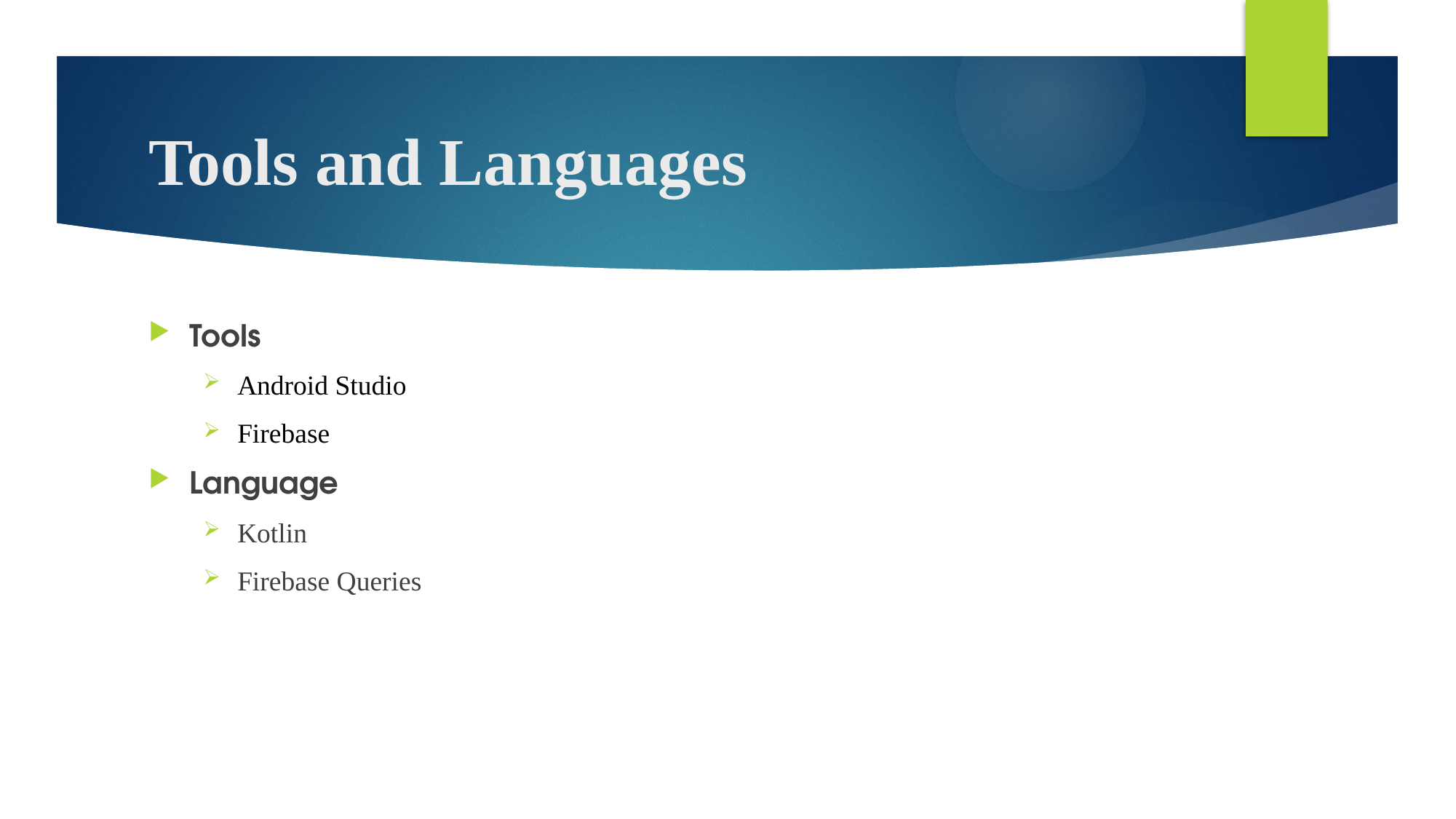

# Tools and Languages
Tools
Android Studio
Firebase
Language
Kotlin
Firebase Queries